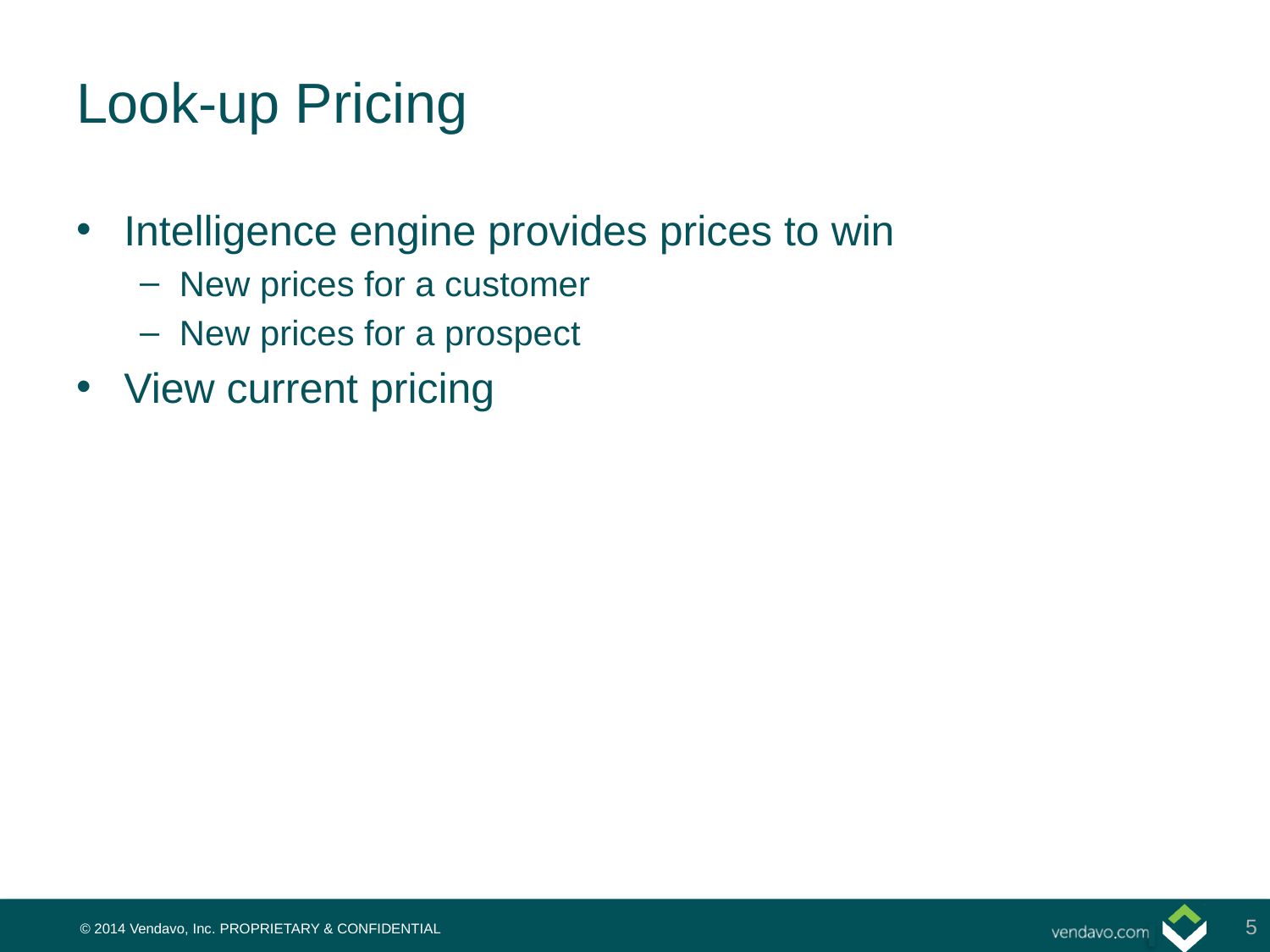

# Look-up Pricing
Intelligence engine provides prices to win
New prices for a customer
New prices for a prospect
View current pricing
5